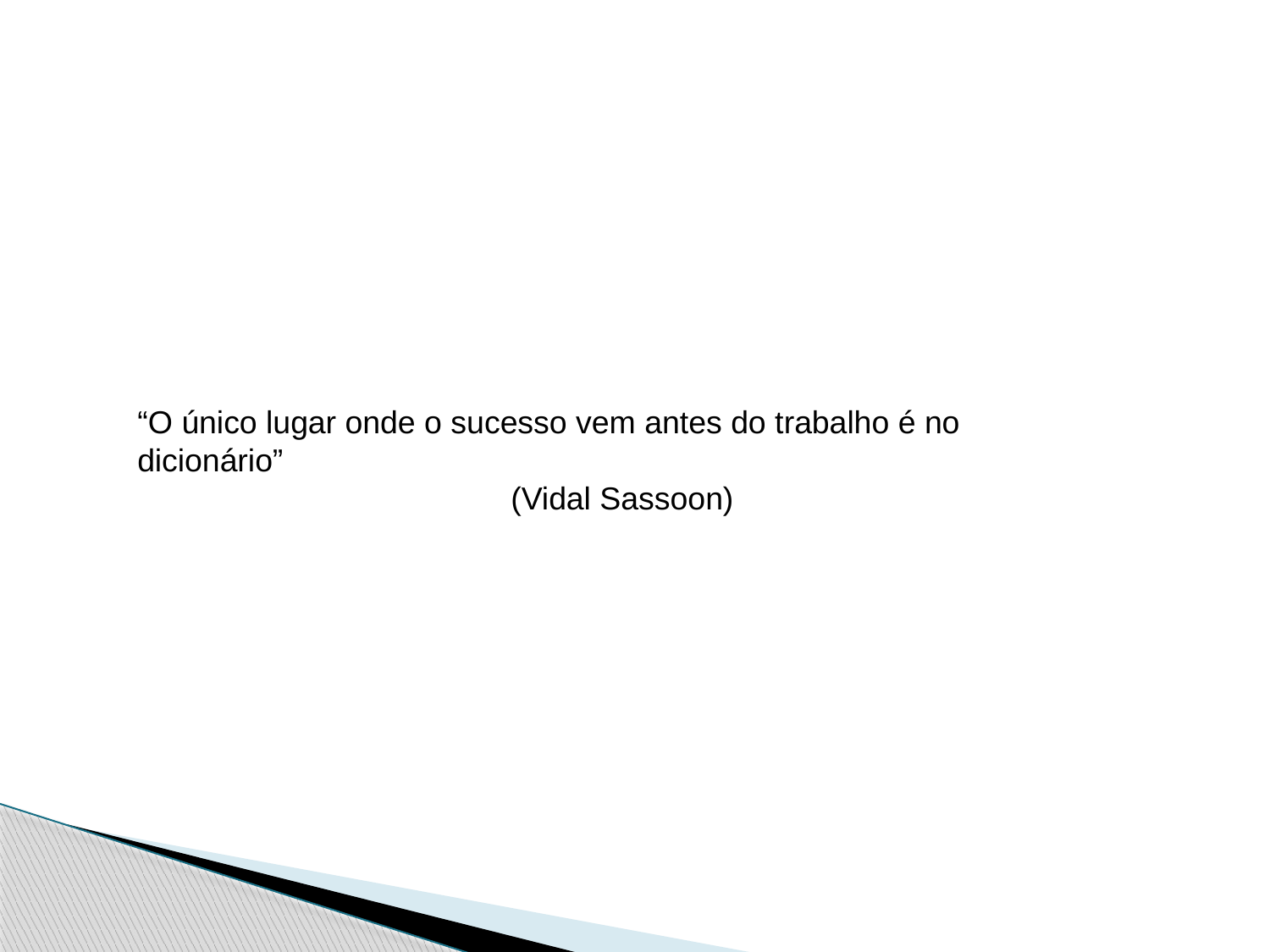

“O único lugar onde o sucesso vem antes do trabalho é no dicionário”
                                          (Vidal Sassoon)